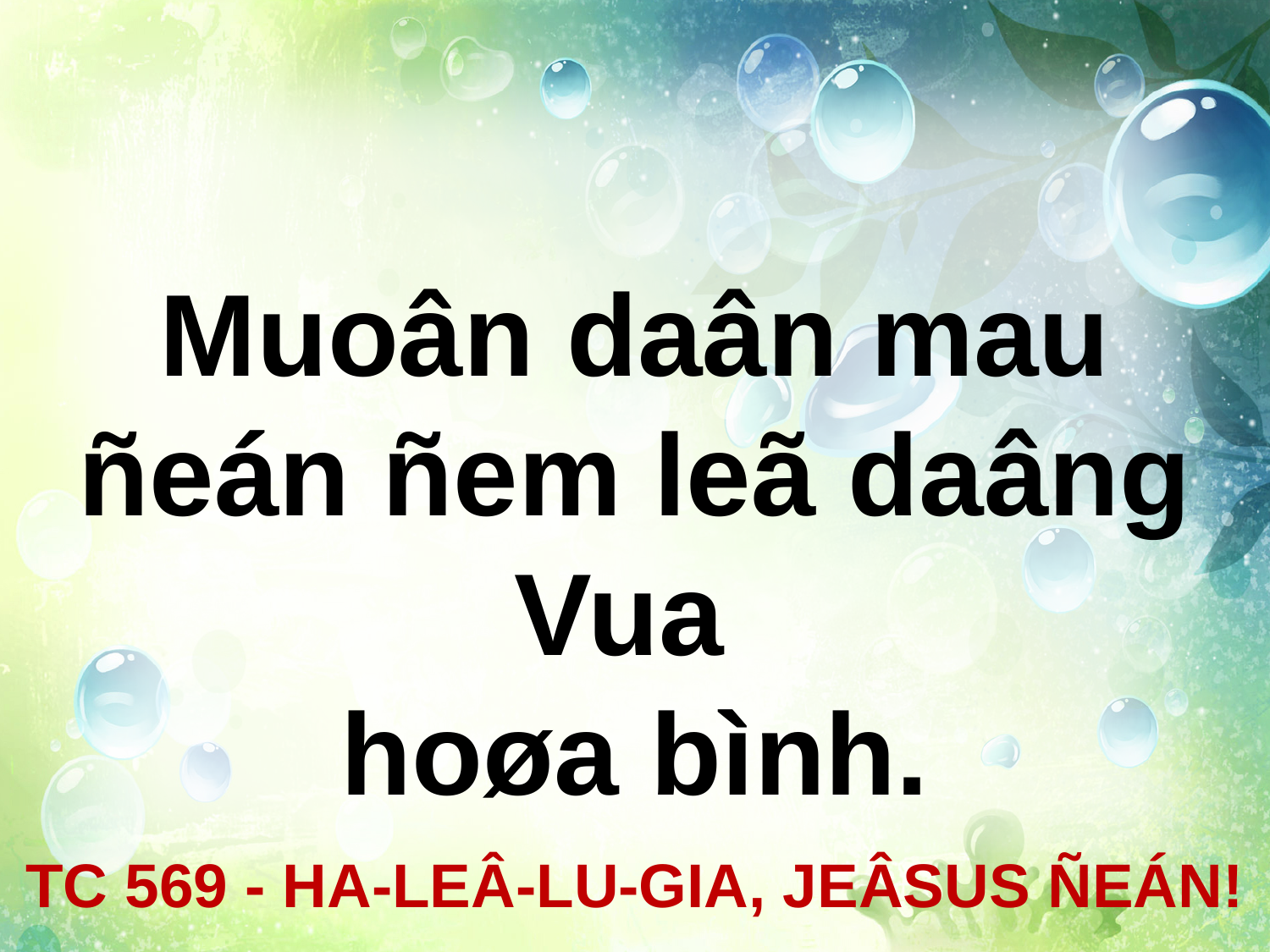

Muoân daân mau ñeán ñem leã daâng Vua
hoøa bình.
TC 569 - HA-LEÂ-LU-GIA, JEÂSUS ÑEÁN!